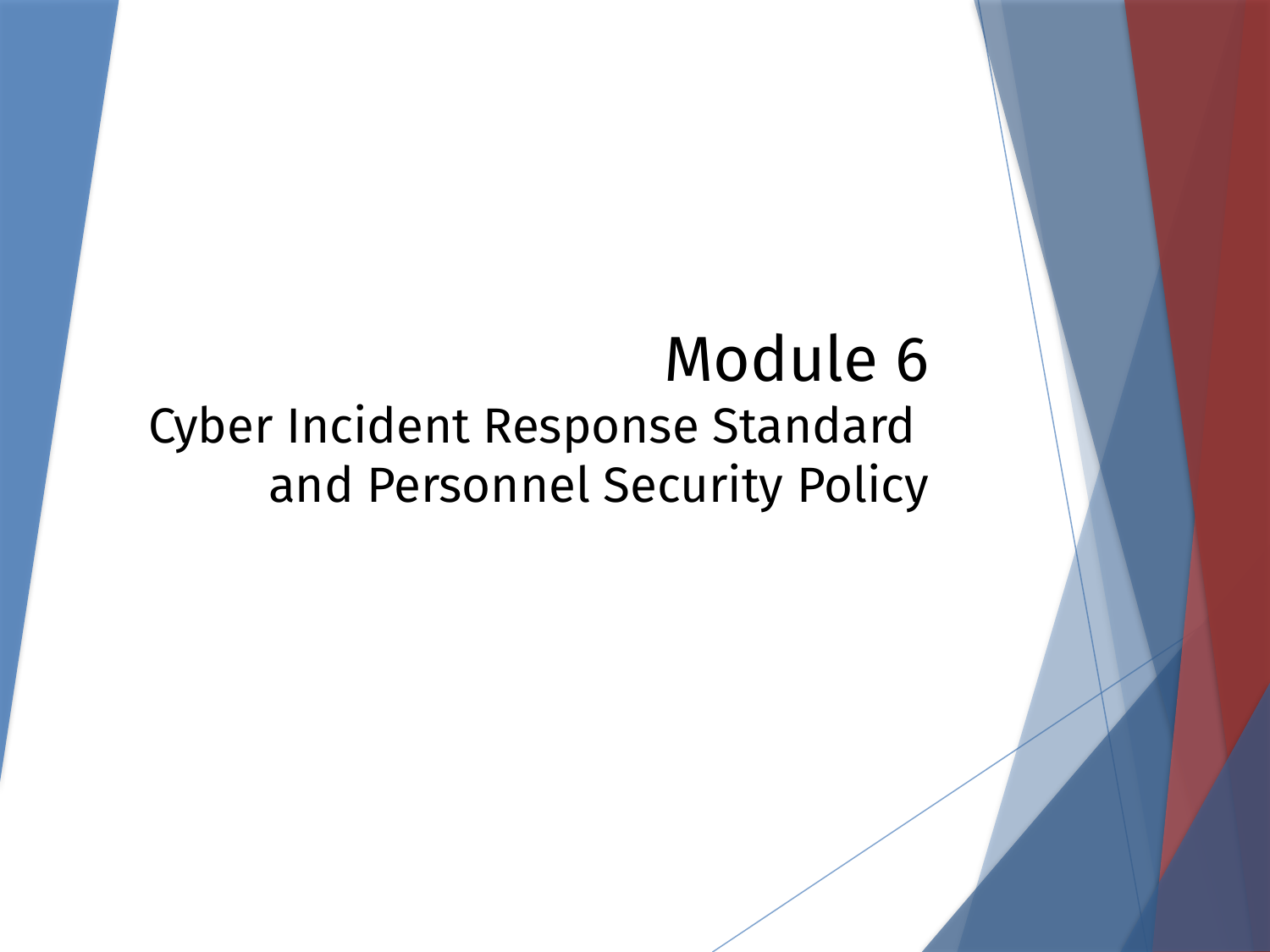

# Module 6 Cyber Incident Response Standard and Personnel Security Policy